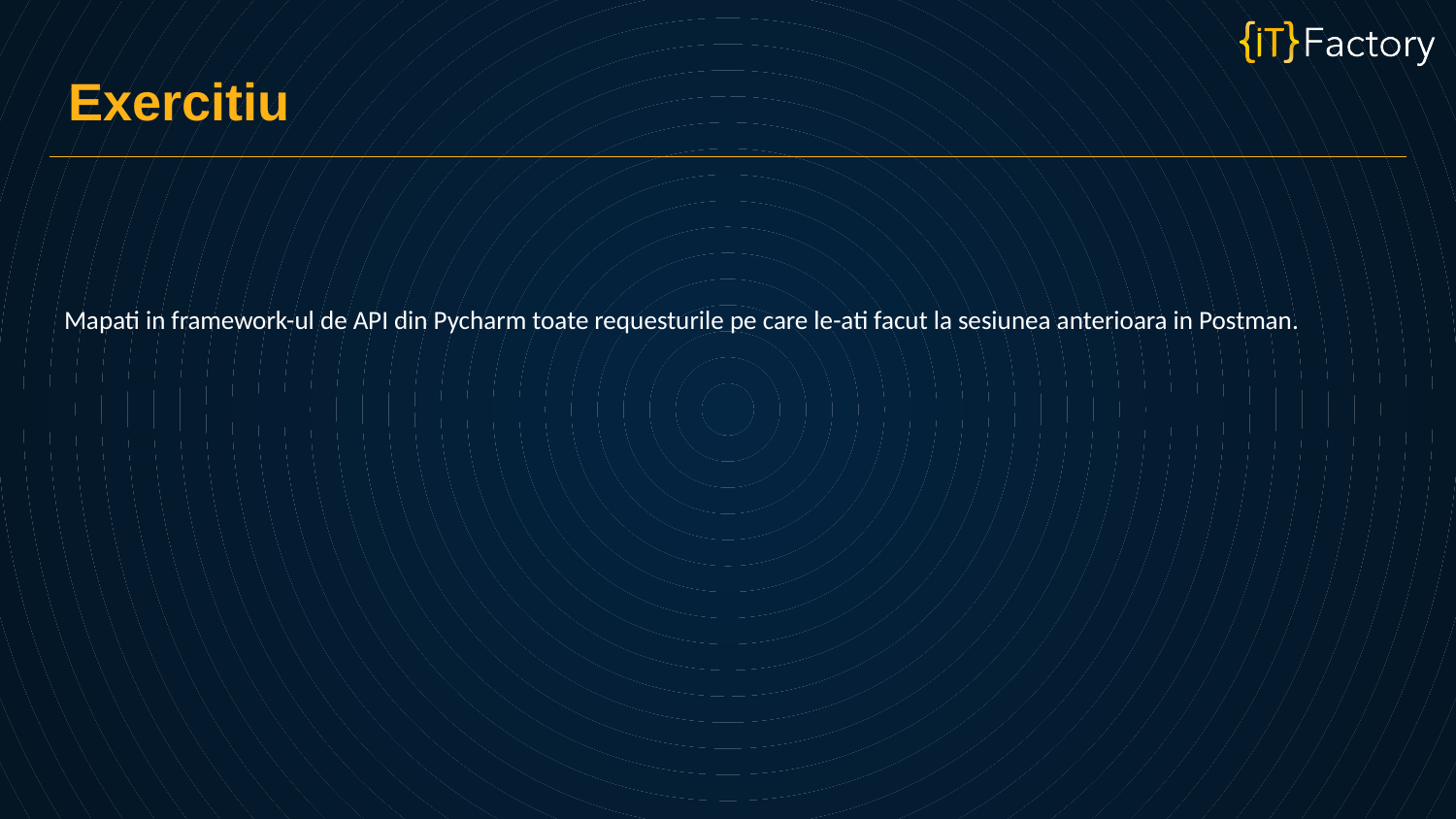

Exercitiu
Mapati in framework-ul de API din Pycharm toate requesturile pe care le-ati facut la sesiunea anterioara in Postman.